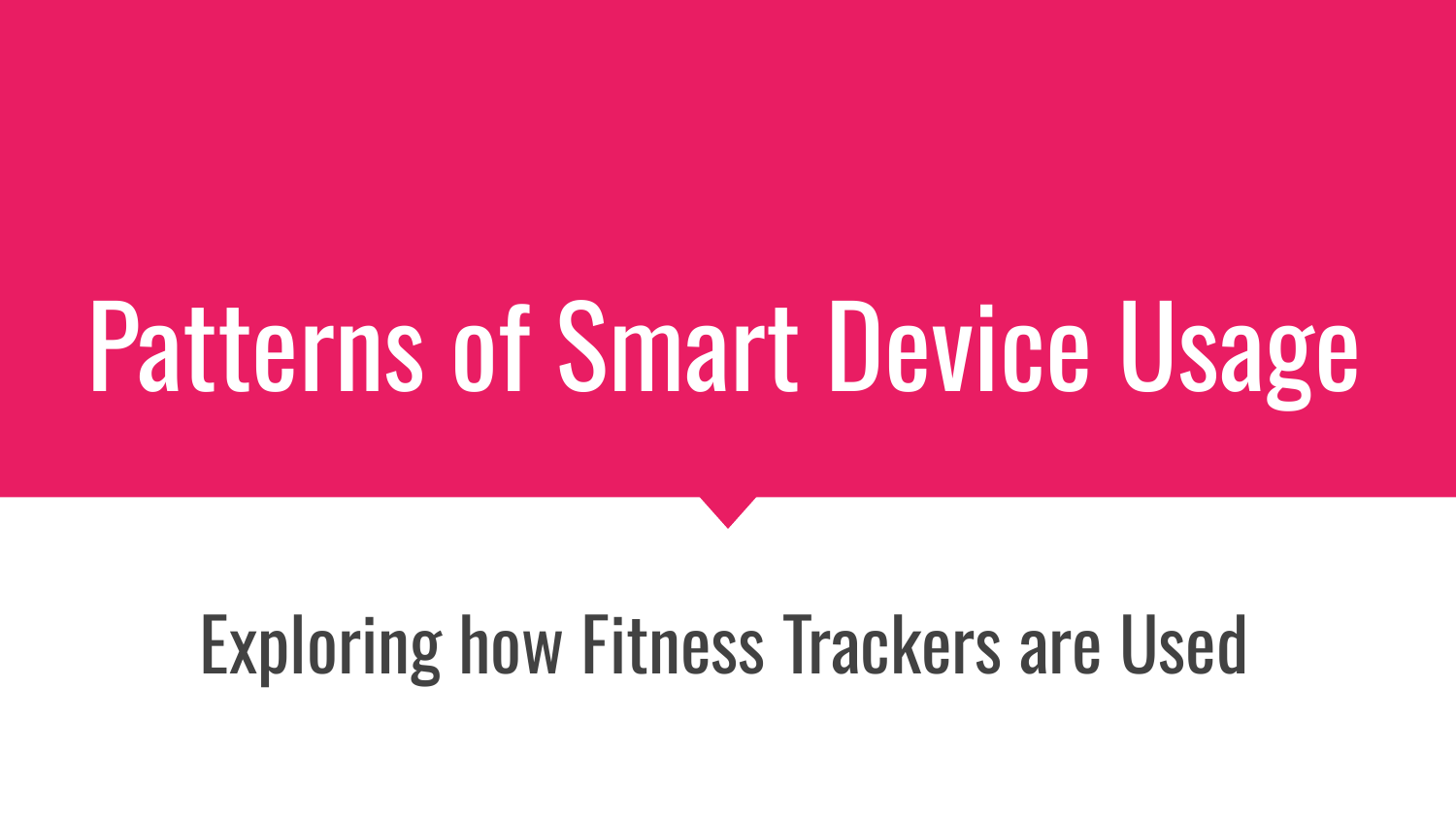

# Patterns of Smart Device Usage
Exploring how Fitness Trackers are Used